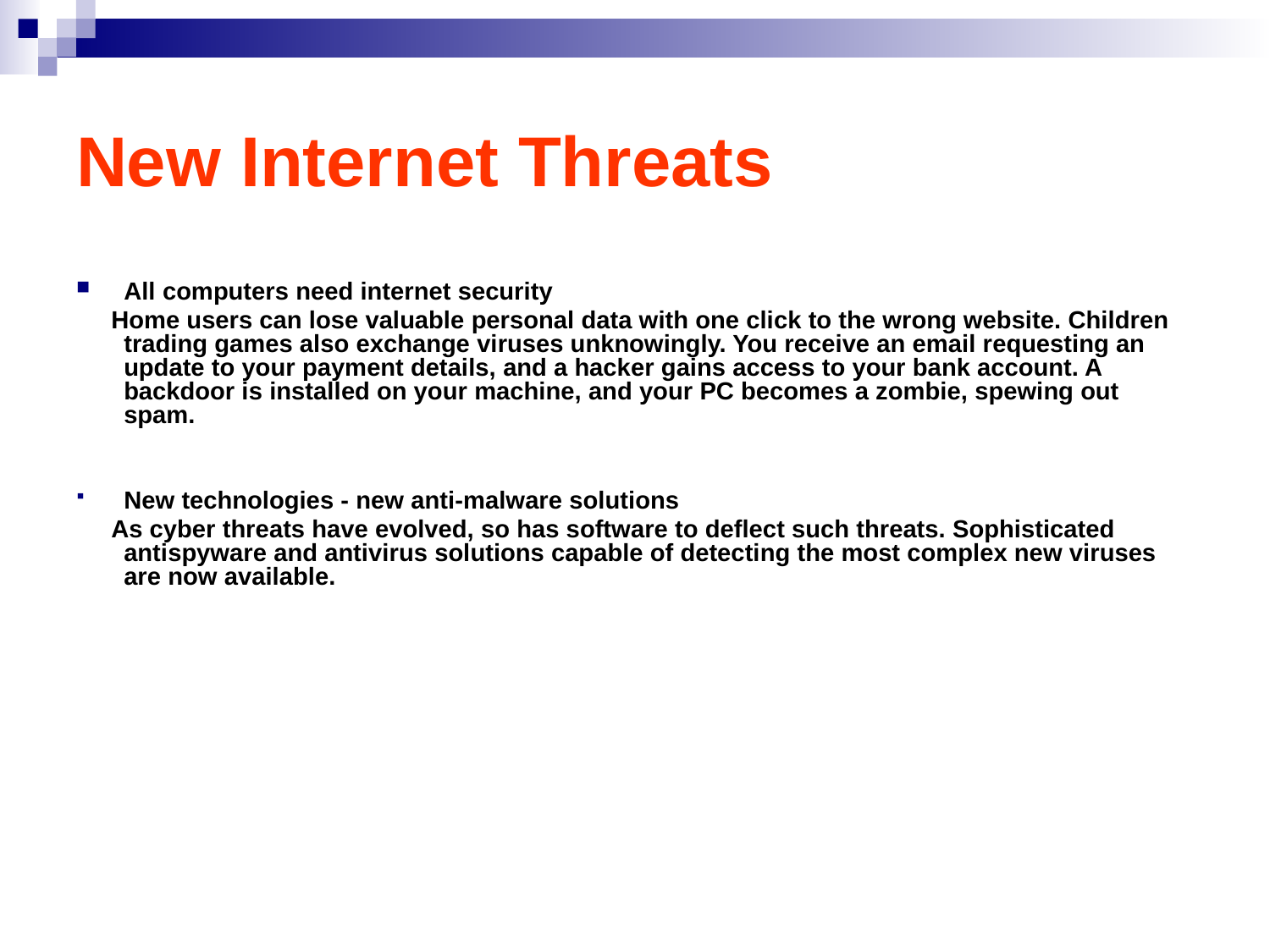

# New Internet Threats
All computers need internet security
     Home users can lose valuable personal data with one click to the wrong website. Children trading games also exchange viruses unknowingly. You receive an email requesting an update to your payment details, and a hacker gains access to your bank account. A backdoor is installed on your machine, and your PC becomes a zombie, spewing out spam.

New technologies - new anti-malware solutions
     As cyber threats have evolved, so has software to deflect such threats. Sophisticated antispyware and antivirus solutions capable of detecting the most complex new viruses are now available.